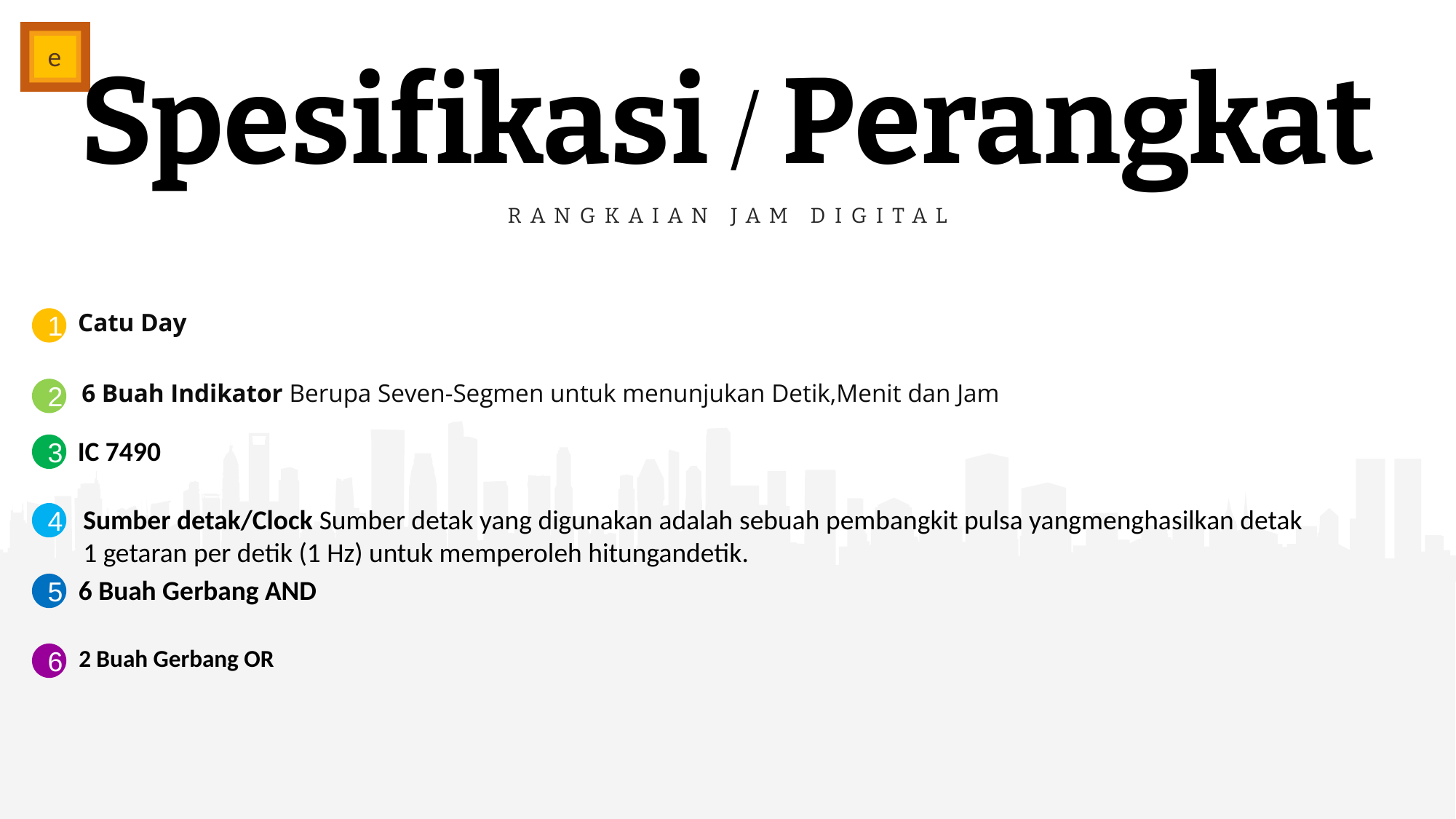

Spesifikasi / Perangkat
RANGKAIAN JAM DIGITAL
Catu Day
1
6 Buah Indikator Berupa Seven-Segmen untuk menunjukan Detik,Menit dan Jam
2
IC 7490
3
Sumber detak/Clock Sumber detak yang digunakan adalah sebuah pembangkit pulsa yangmenghasilkan detak
1 getaran per detik (1 Hz) untuk memperoleh hitungandetik.
4
6 Buah Gerbang AND
5
2 Buah Gerbang OR
6